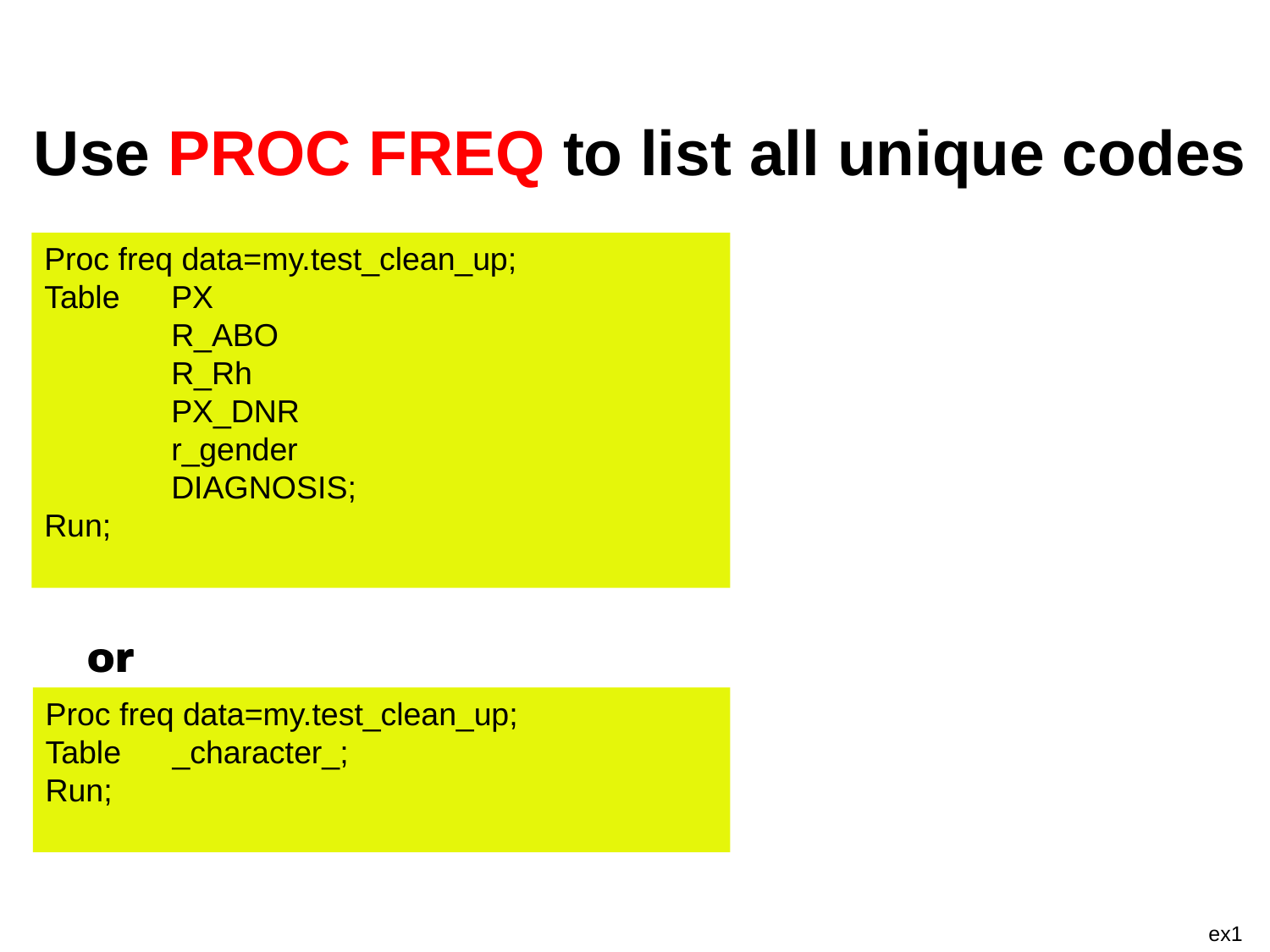

Use PROC FREQ to list all unique codes

Proc freq data=my.test_clean_up;
Table 	PX
	R_ABO
	R_Rh
	PX_DNR
	r_gender
	DIAGNOSIS;
Run;

or
Proc freq data=my.test_clean_up;
Table 	_character_;
Run;

ex1